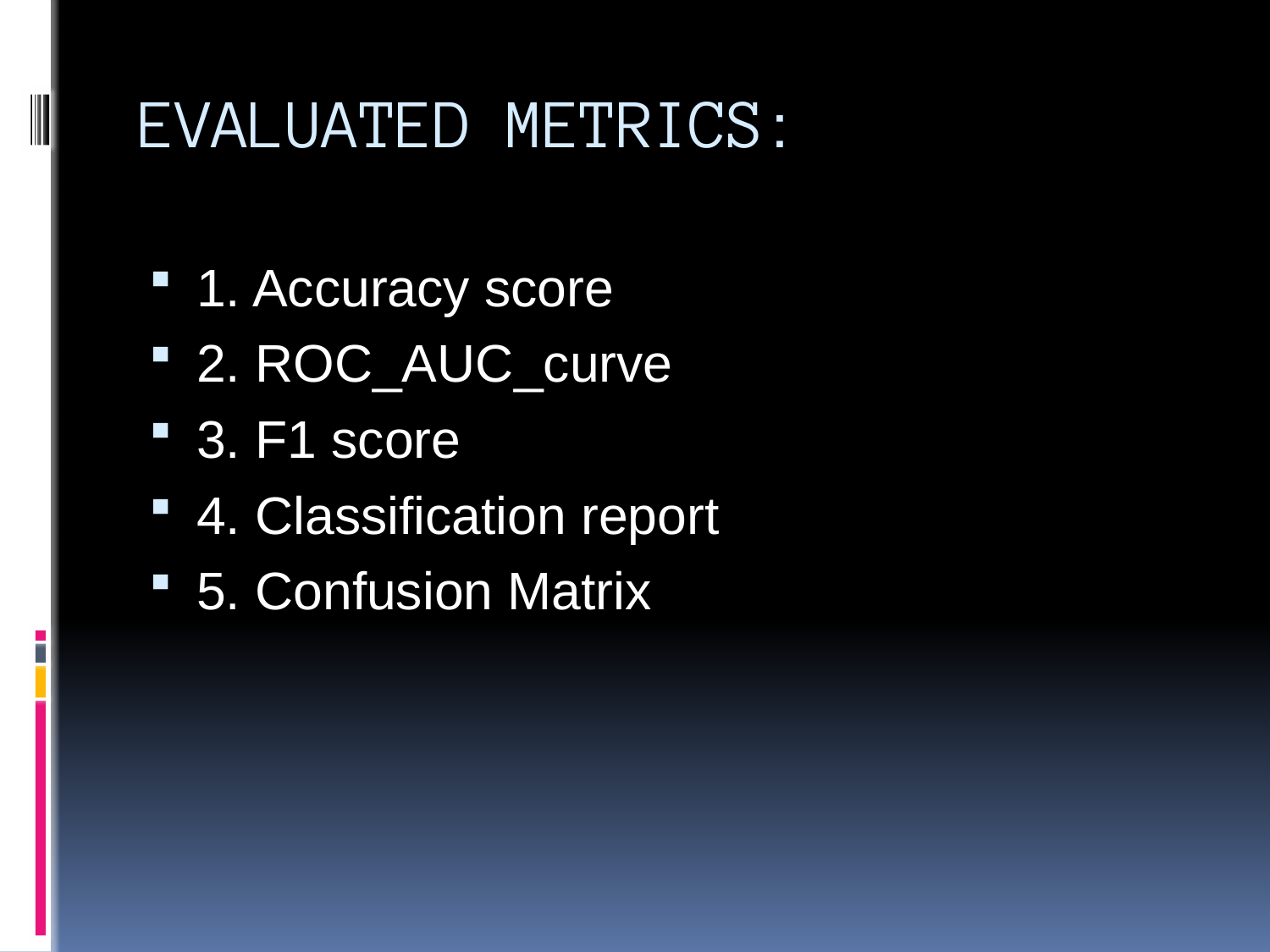

# EVALUATED METRICS:
1. Accuracy score
2. ROC_AUC_curve
3. F1 score
4. Classification report
5. Confusion Matrix